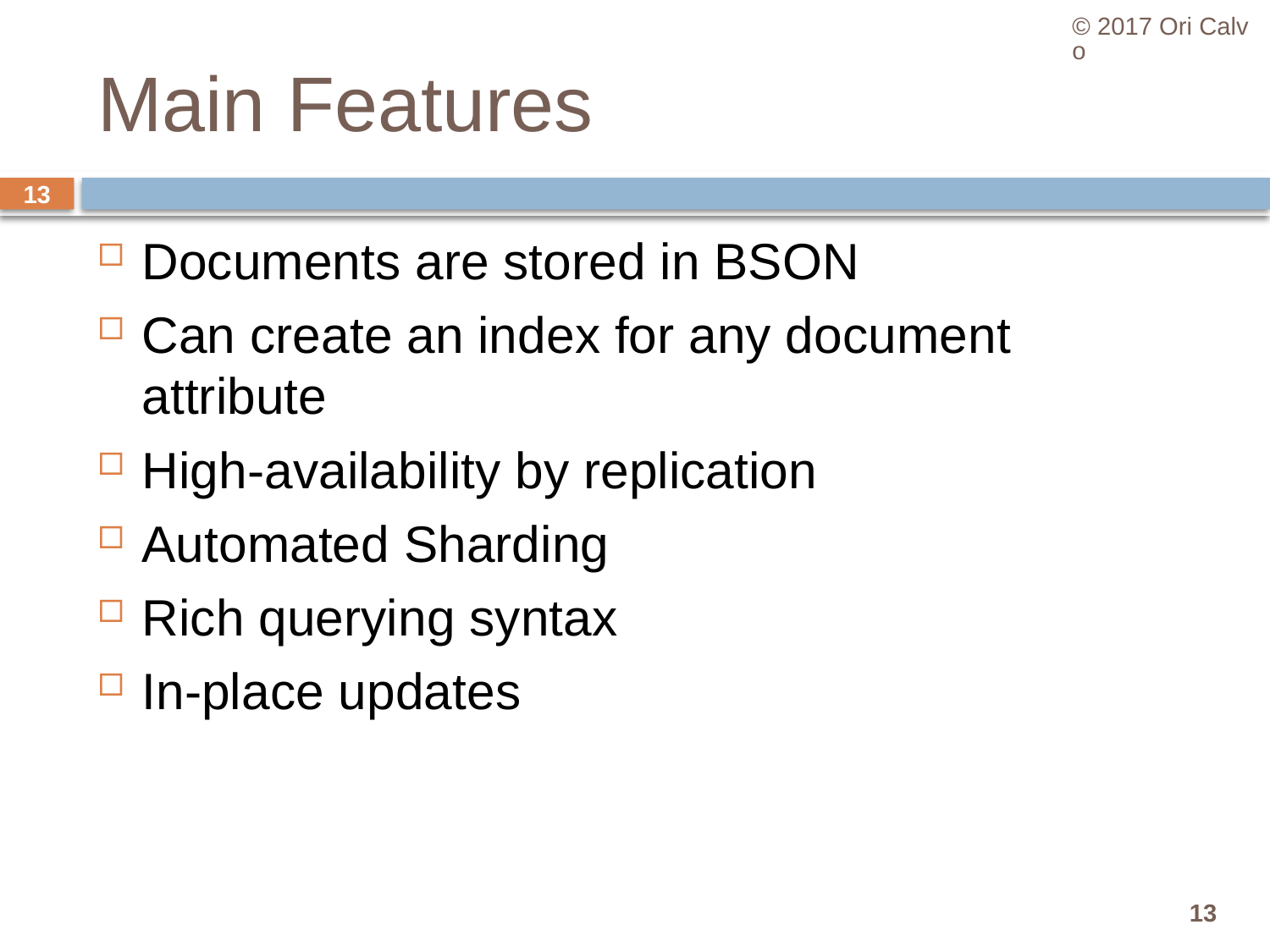

© 2017 Ori Calvo
# Main Features
13
Documents are stored in BSON
Can create an index for any document attribute
High-availability by replication
Automated Sharding
Rich querying syntax
In-place updates